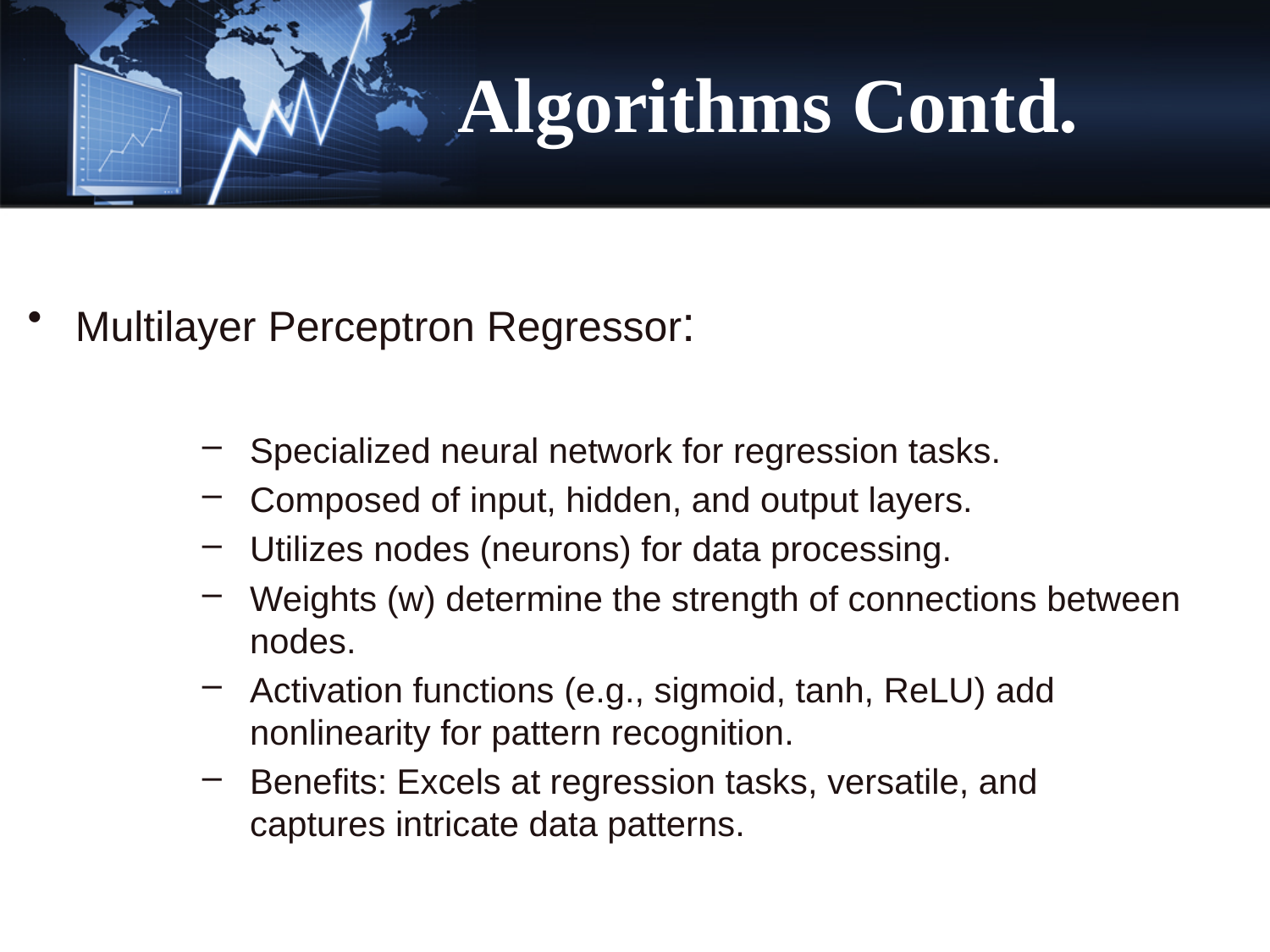

# Algorithms Contd.
Multilayer Perceptron Regressor:

Specialized neural network for regression tasks.
Composed of input, hidden, and output layers.
Utilizes nodes (neurons) for data processing.
Weights (w) determine the strength of connections between nodes.
Activation functions (e.g., sigmoid, tanh, ReLU) add nonlinearity for pattern recognition.
Benefits: Excels at regression tasks, versatile, and captures intricate data patterns.